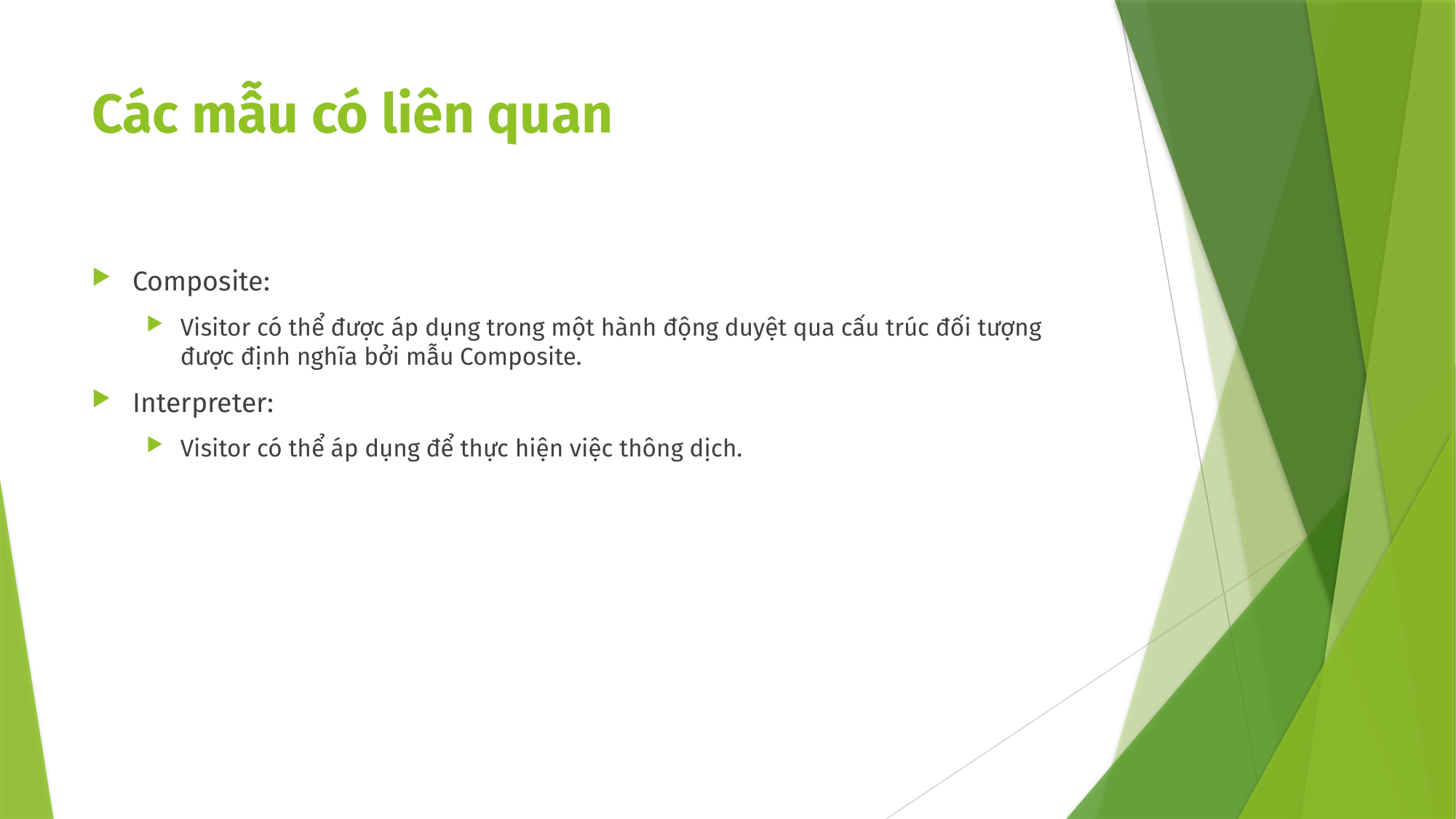

# Các mẫu có liên quan
Composite:
Visitor có thể được áp dụng trong một hành động duyệt qua cấu trúc đối tượng được định nghĩa bởi mẫu Composite.
Interpreter:
Visitor có thể áp dụng để thực hiện việc thông dịch.